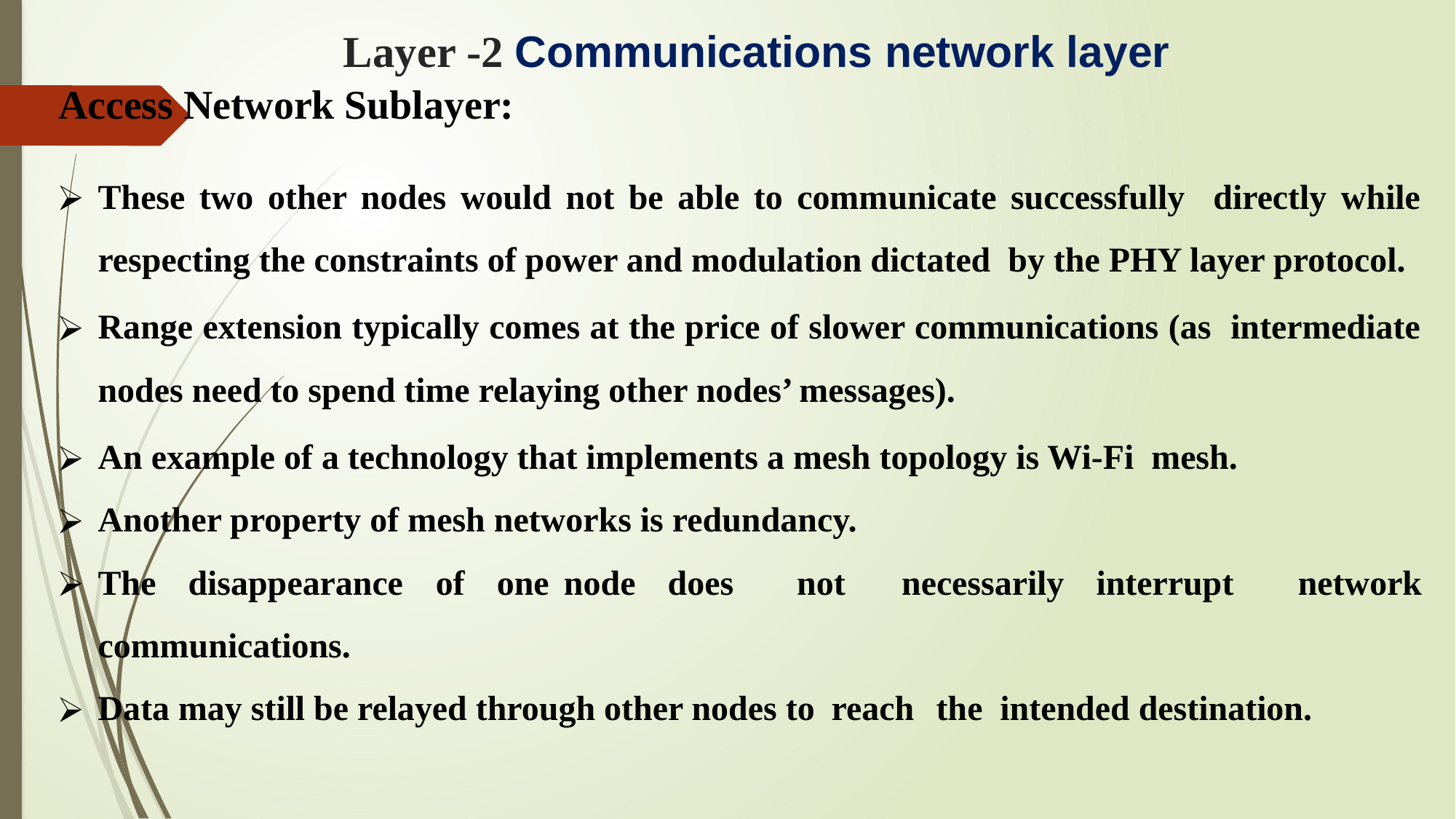

# Layer -2 Communications network layer
Access Network Sublayer:
These two other nodes would not be able to communicate successfully  directly while respecting the constraints of power and modulation dictated  by the PHY layer protocol.
Range extension typically comes at the price of slower communications (as  intermediate nodes need to spend time relaying other nodes’ messages).
An example of a technology that implements a mesh topology is Wi-Fi  mesh.
Another property of mesh networks is redundancy.
The disappearance	of one	node does	not	necessarily interrupt  network communications.
Data may still be relayed through other nodes to	reach	the  intended destination.